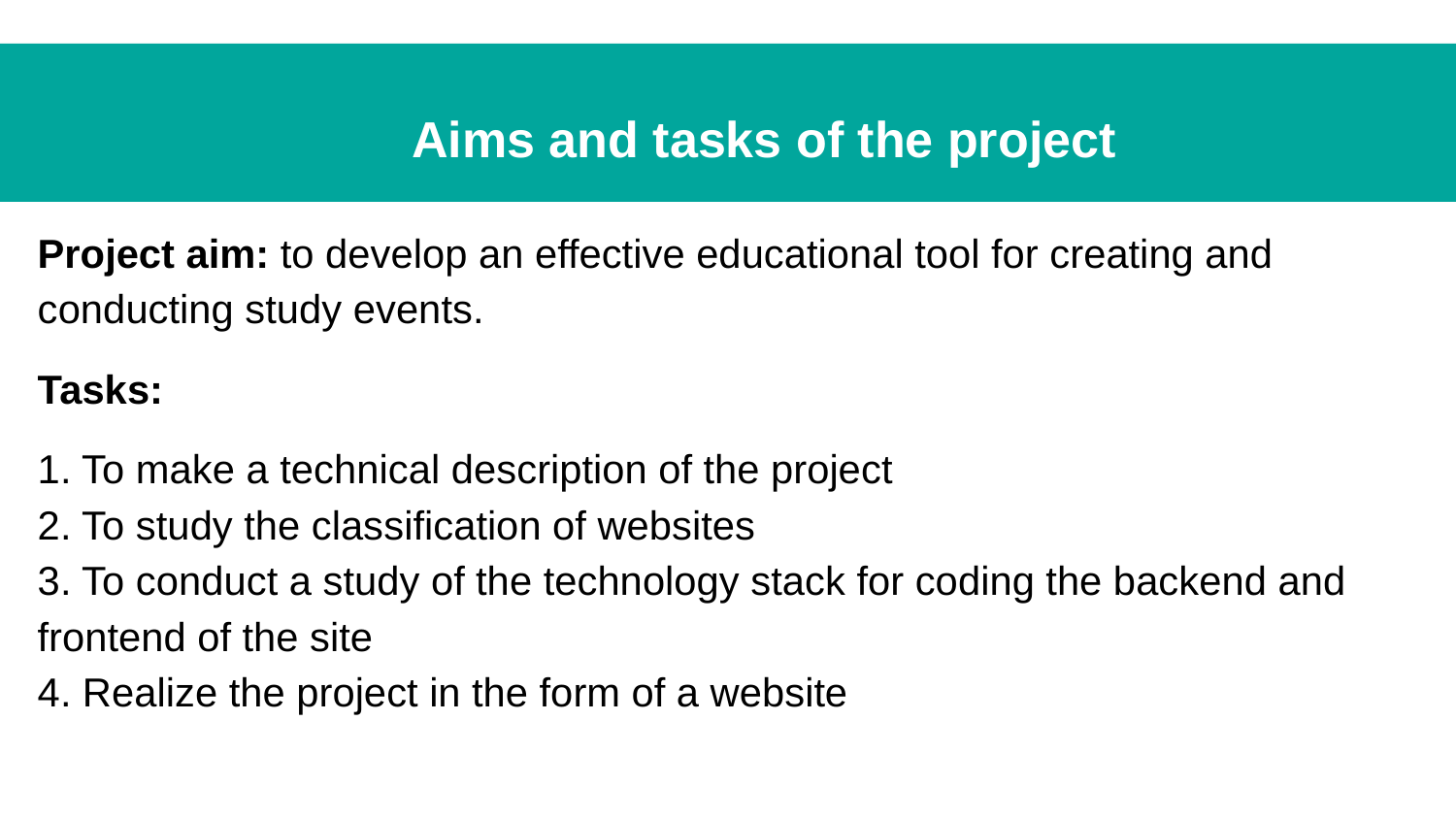

# Aims and tasks of the project
Project aim: to develop an effective educational tool for creating and conducting study events.
Tasks:
1. To make a technical description of the project
2. To study the classification of websites
3. To conduct a study of the technology stack for coding the backend and frontend of the site
4. Realize the project in the form of a website